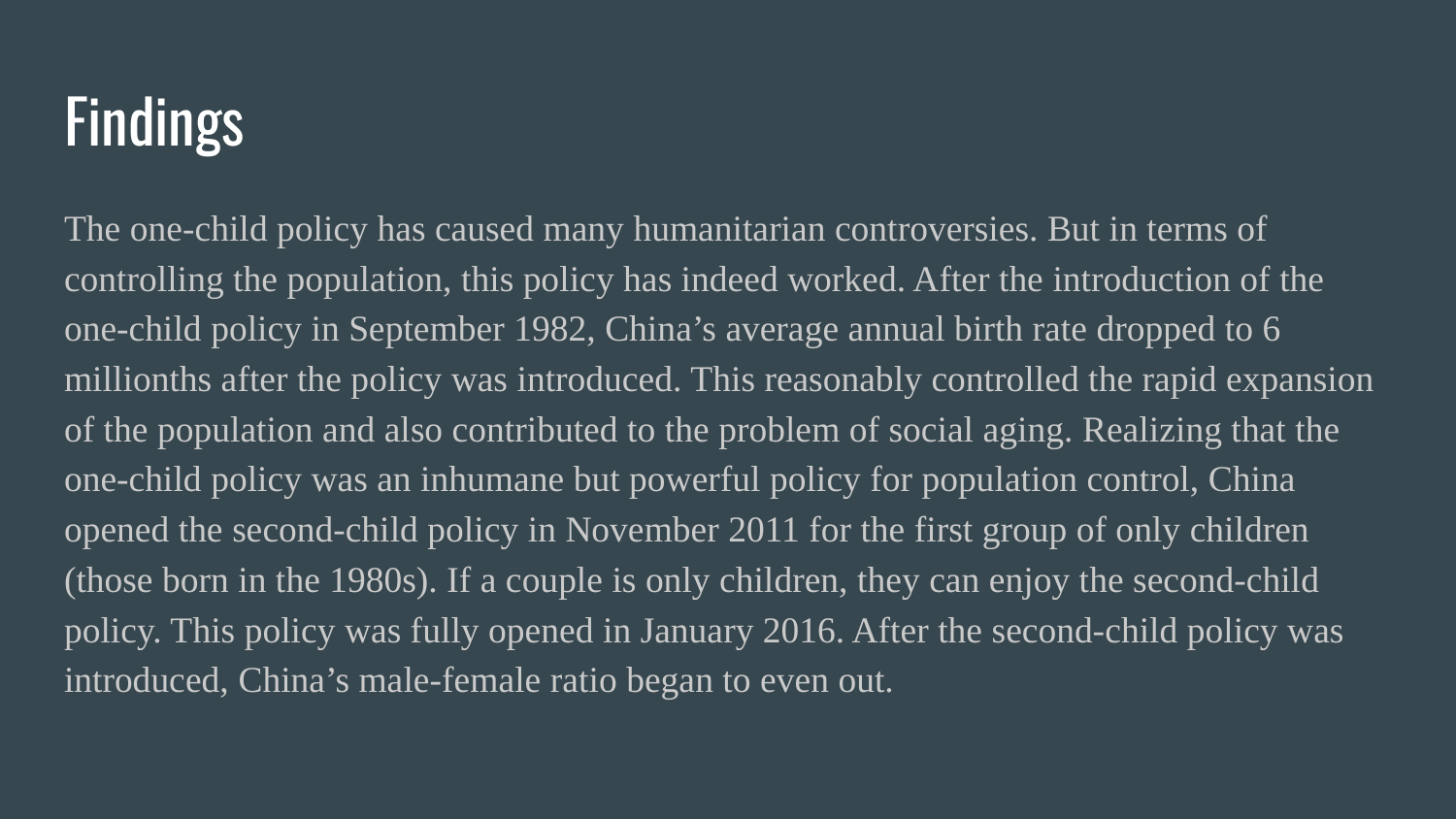

# Findings
The one-child policy has caused many humanitarian controversies. But in terms of controlling the population, this policy has indeed worked. After the introduction of the one-child policy in September 1982, China’s average annual birth rate dropped to 6 millionths after the policy was introduced. This reasonably controlled the rapid expansion of the population and also contributed to the problem of social aging. Realizing that the one-child policy was an inhumane but powerful policy for population control, China opened the second-child policy in November 2011 for the first group of only children (those born in the 1980s). If a couple is only children, they can enjoy the second-child policy. This policy was fully opened in January 2016. After the second-child policy was introduced, China’s male-female ratio began to even out.